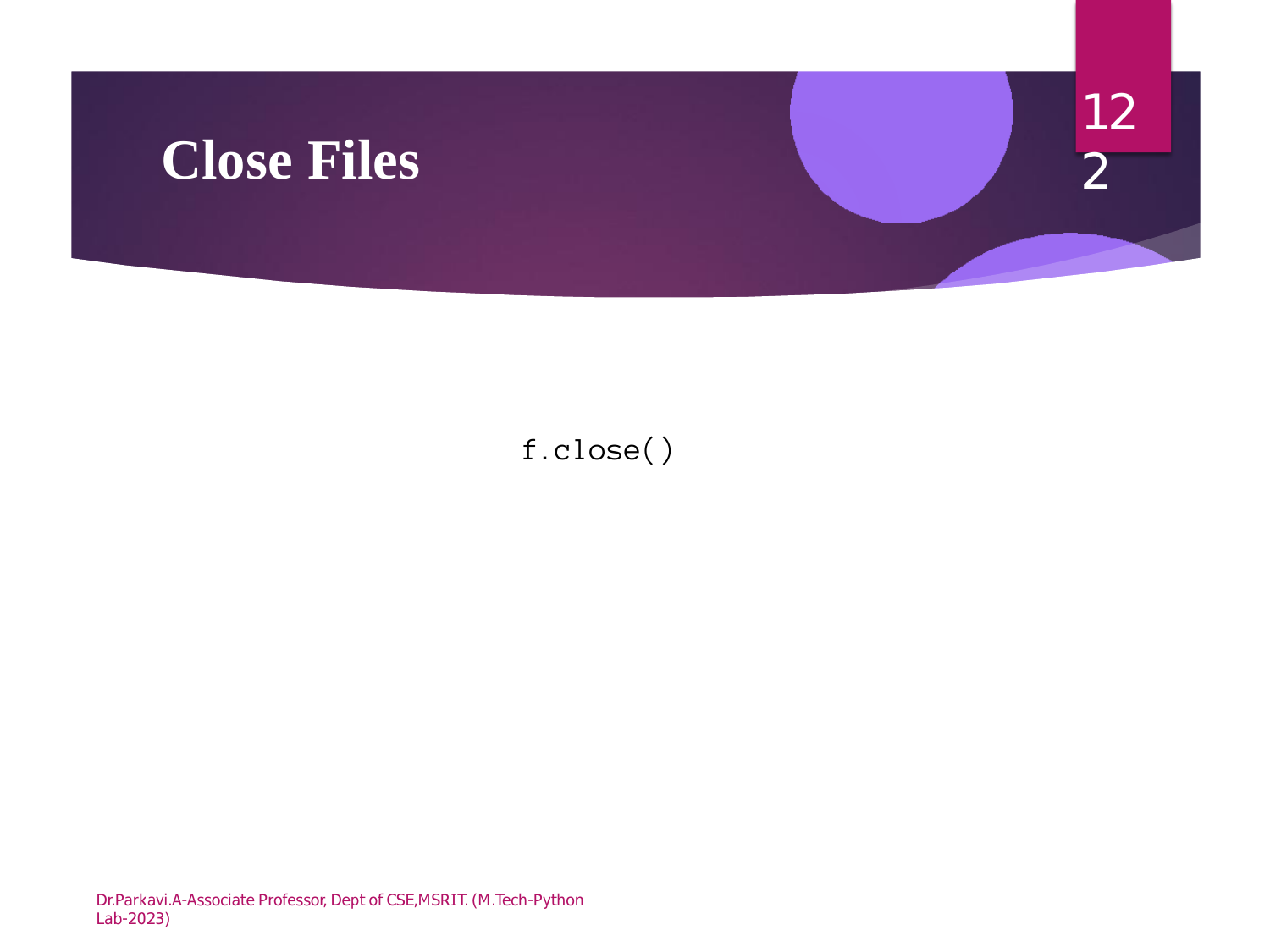

122
# Close Files
f.close()
Dr.Parkavi.A-Associate Professor, Dept of CSE,MSRIT. (M.Tech-Python Lab-2023)